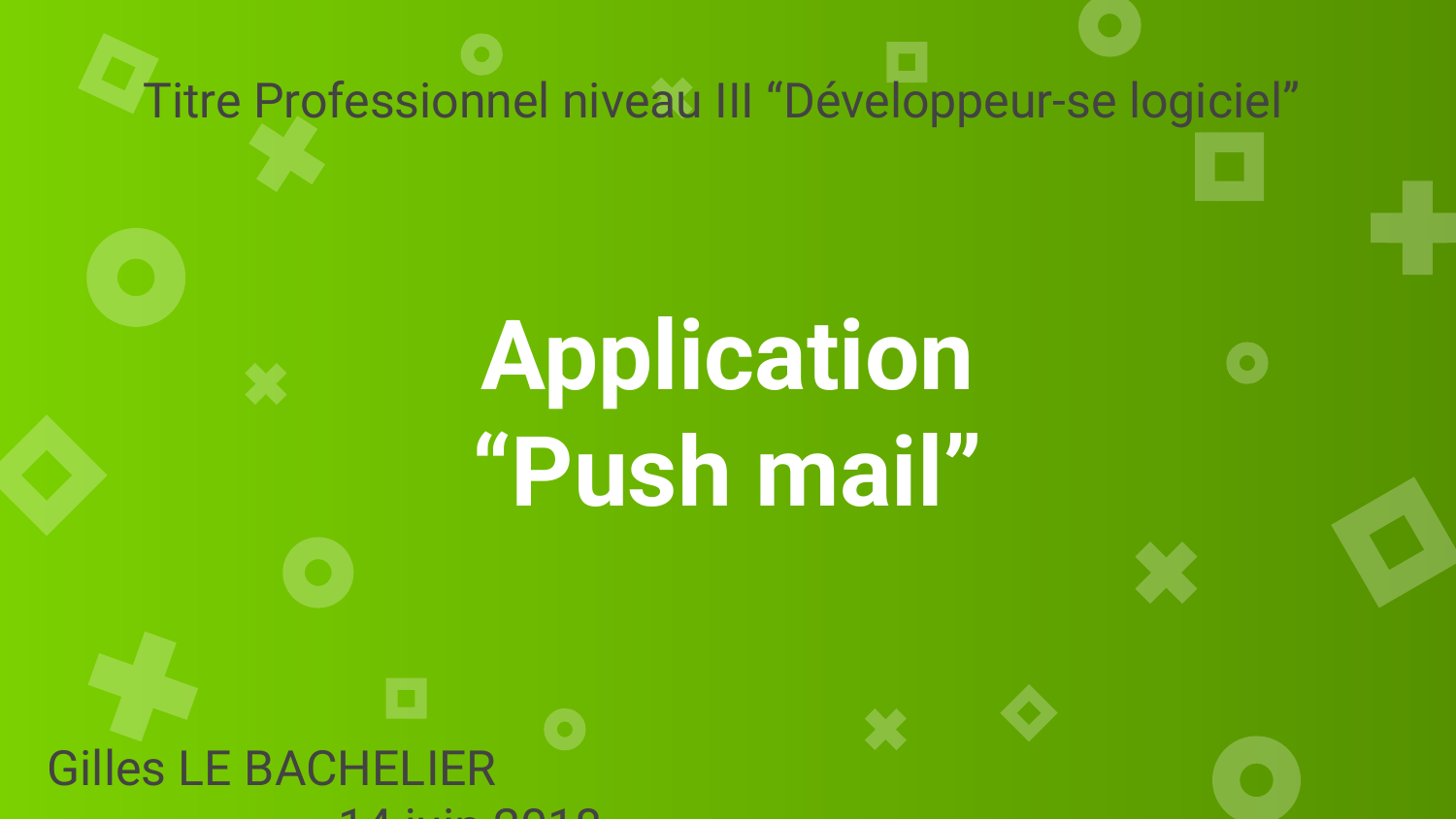

Titre Professionnel niveau III “Développeur-se logiciel”
Application “Push mail”
Gilles LE BACHELIER								14 juin 2018